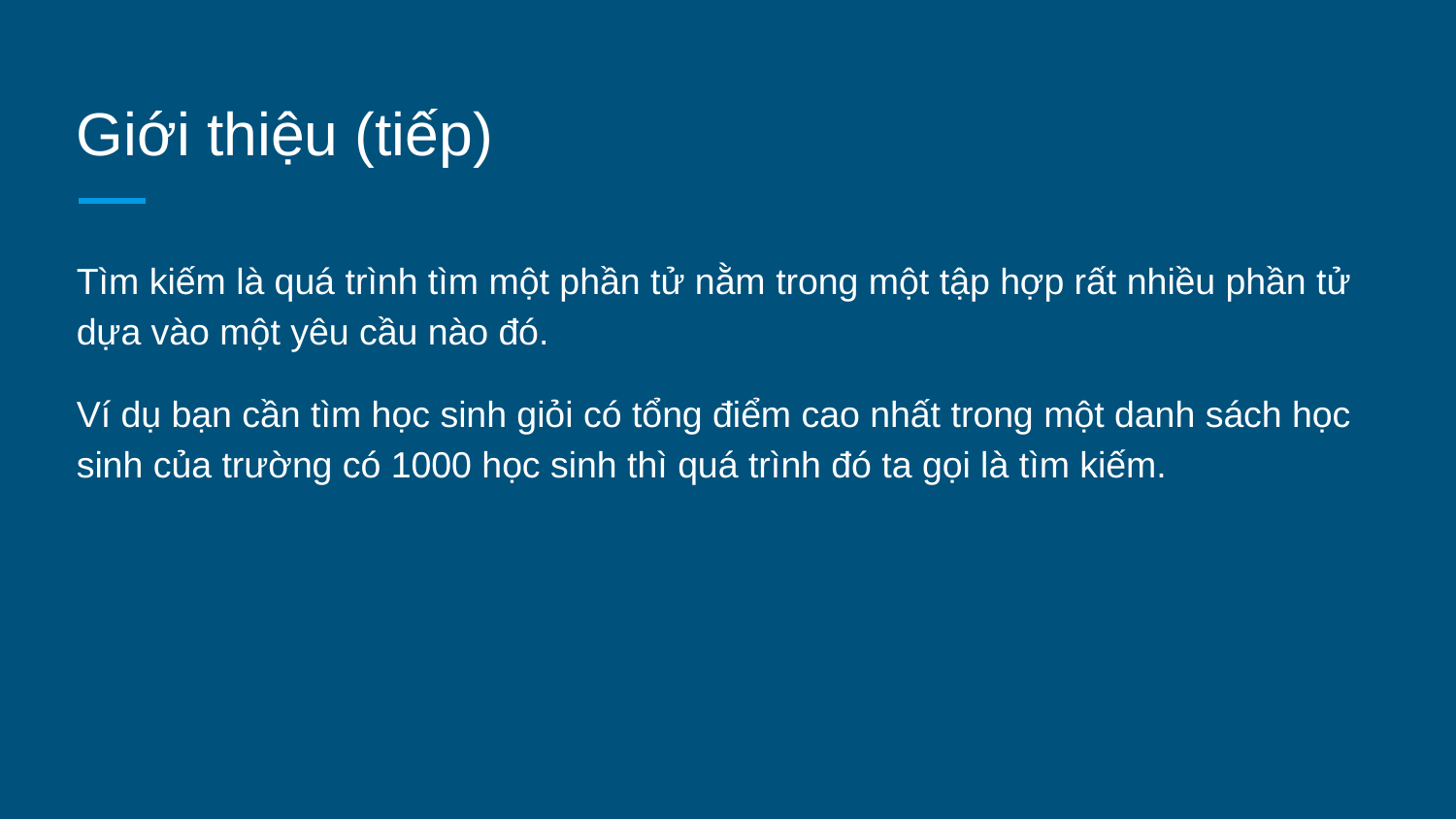

# Giới thiệu (tiếp)
Tìm kiếm là quá trình tìm một phần tử nằm trong một tập hợp rất nhiều phần tử dựa vào một yêu cầu nào đó.
Ví dụ bạn cần tìm học sinh giỏi có tổng điểm cao nhất trong một danh sách học sinh của trường có 1000 học sinh thì quá trình đó ta gọi là tìm kiếm.